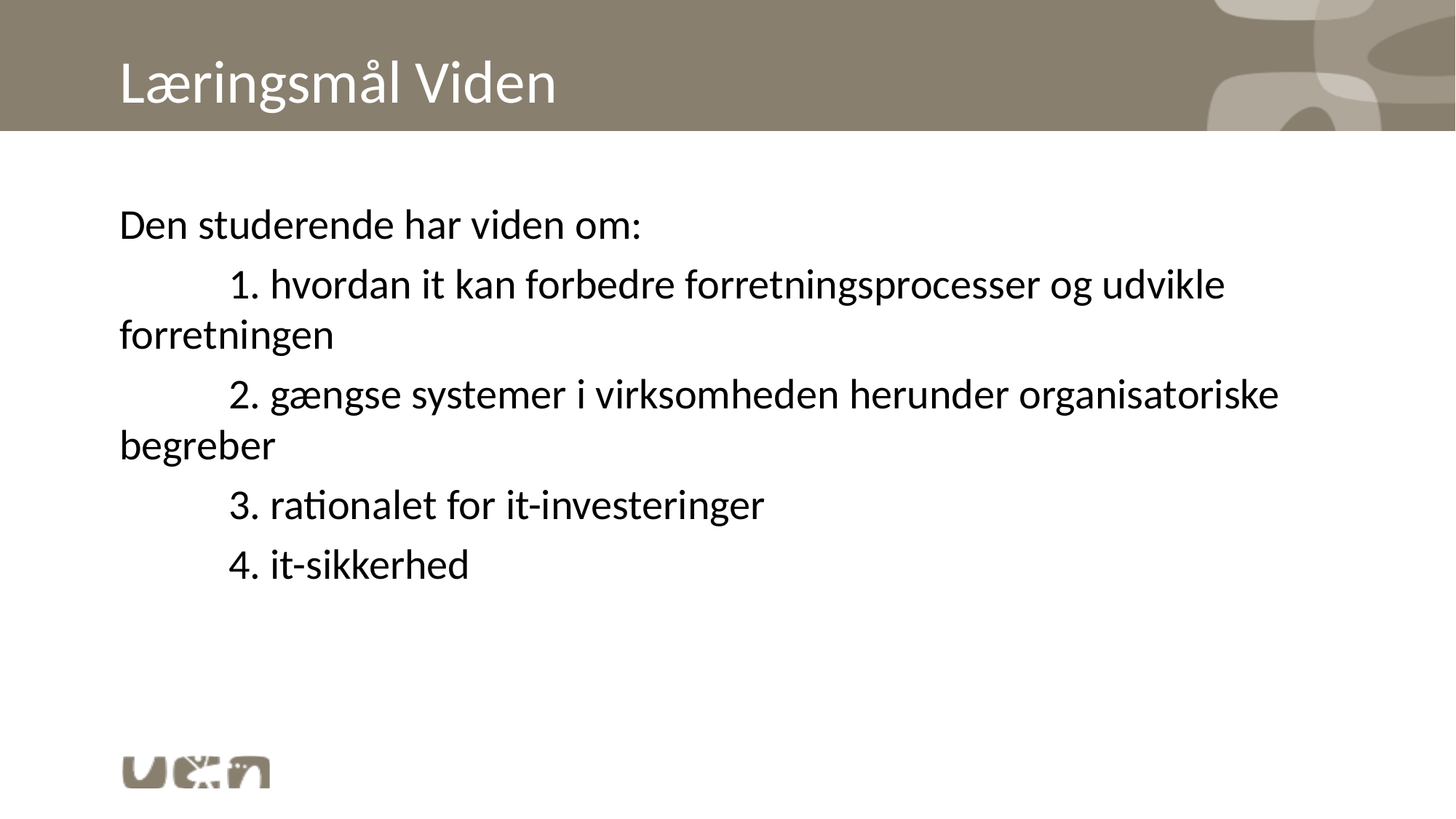

# Læringsmål Viden
Den studerende har viden om:
	1. hvordan it kan forbedre forretningsprocesser og udvikle forretningen
	2. gængse systemer i virksomheden herunder organisatoriske begreber
	3. rationalet for it-investeringer
	4. it-sikkerhed